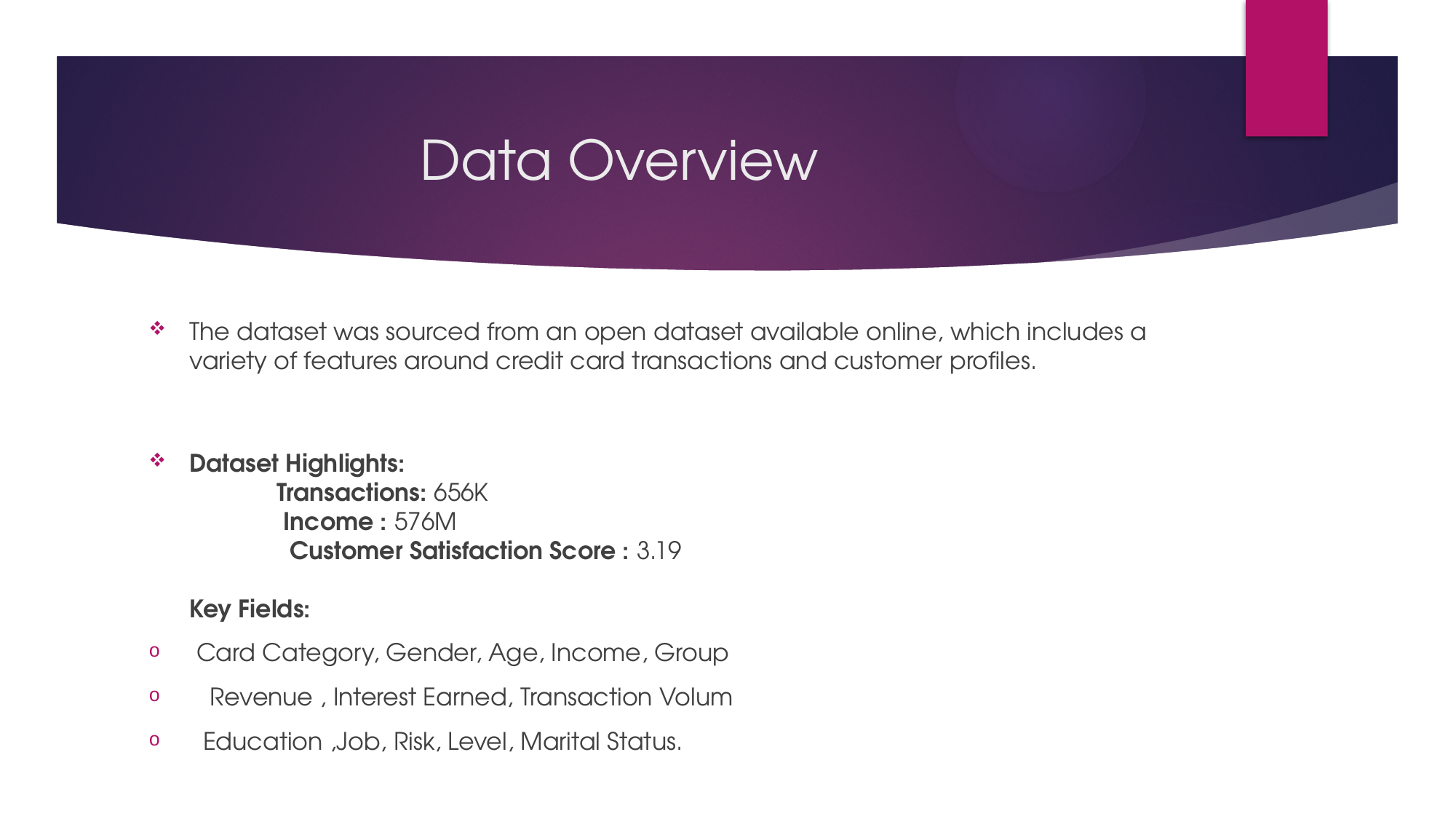

# Data Overview
The dataset was sourced from an open dataset available online, which includes a variety of features around credit card transactions and customer profiles.
Dataset Highlights:
             Transactions: 656K
              Income : 576M
               Customer Satisfaction Score : 3.19
Key Fields:
 Card Category, Gender, Age, Income, Group
   Revenue , Interest Earned, Transaction Volum
  Education ,Job, Risk, Level, Marital Status.